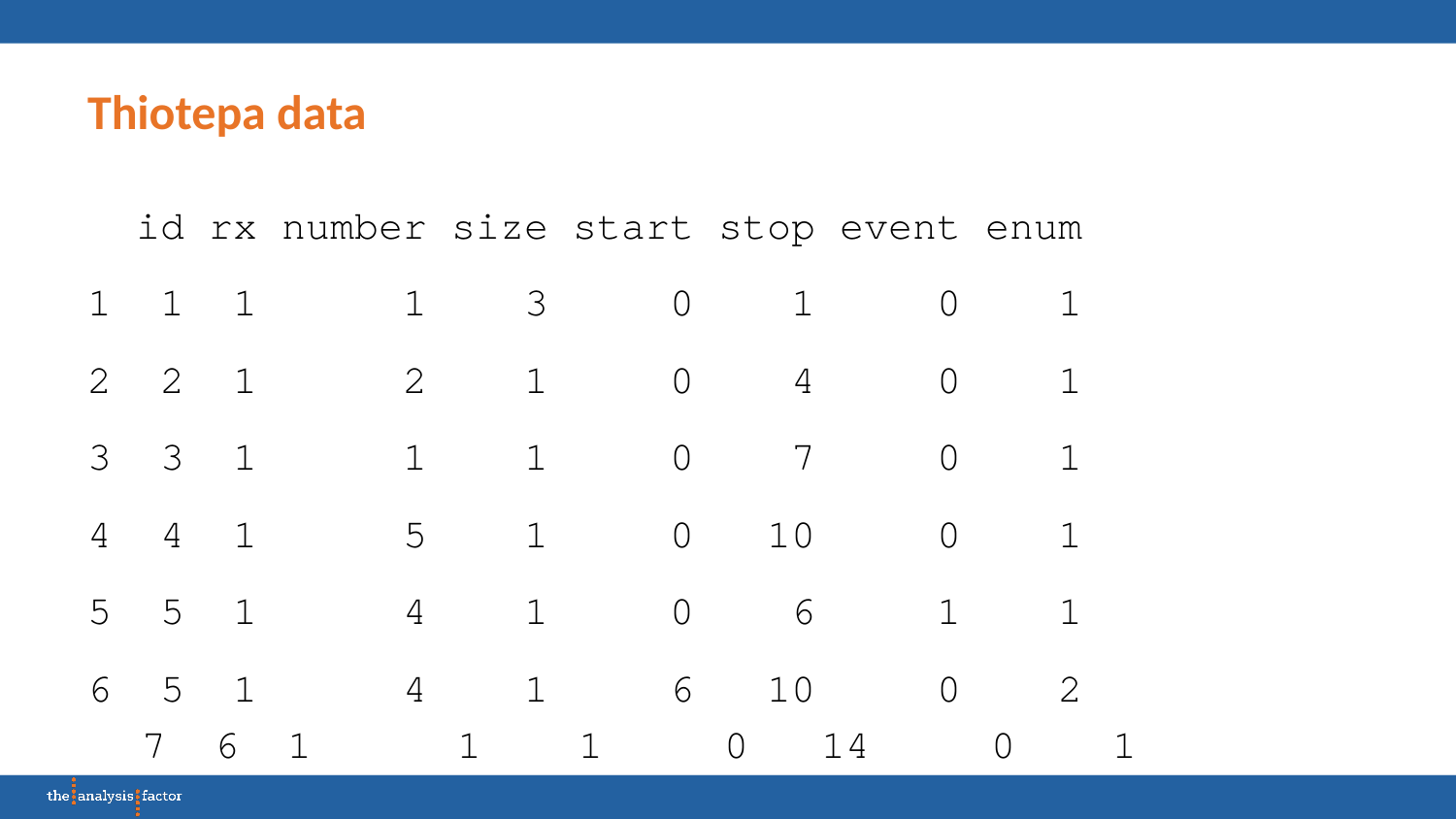

# Thiotepa data
  id rx number size start stop event enum
1  1  1      1    3     0    1     0    1
2  2  1      2    1     0    4     0    1
3  3  1      1    1     0    7     0    1
4  4  1      5    1     0   10     0    1
5  5  1      4    1     0    6     1    1
6  5  1      4    1     6   10     0    2
7  6  1      1    1     0   14     0    1